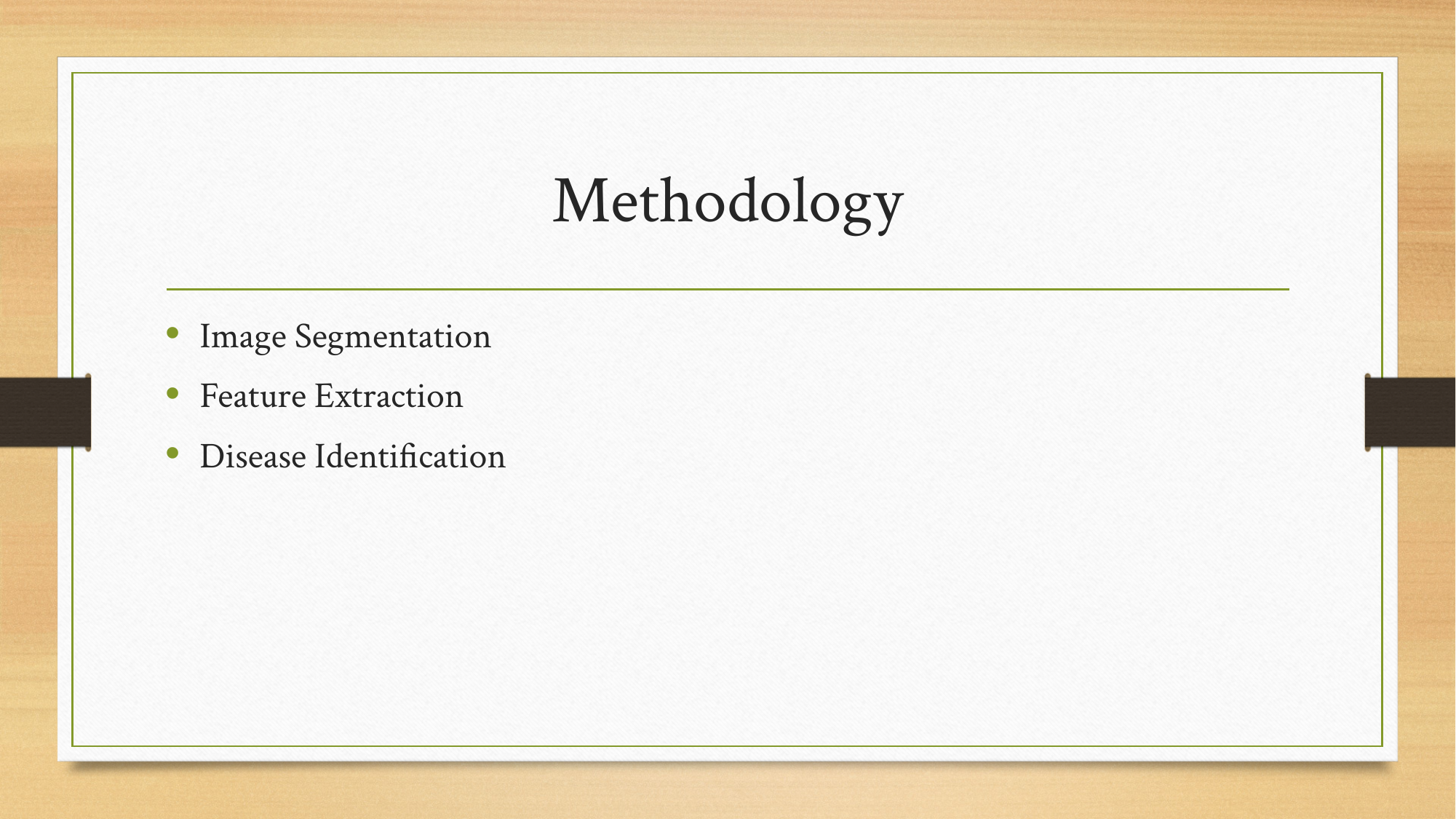

# Methodology
Image Segmentation
Feature Extraction
Disease Identification